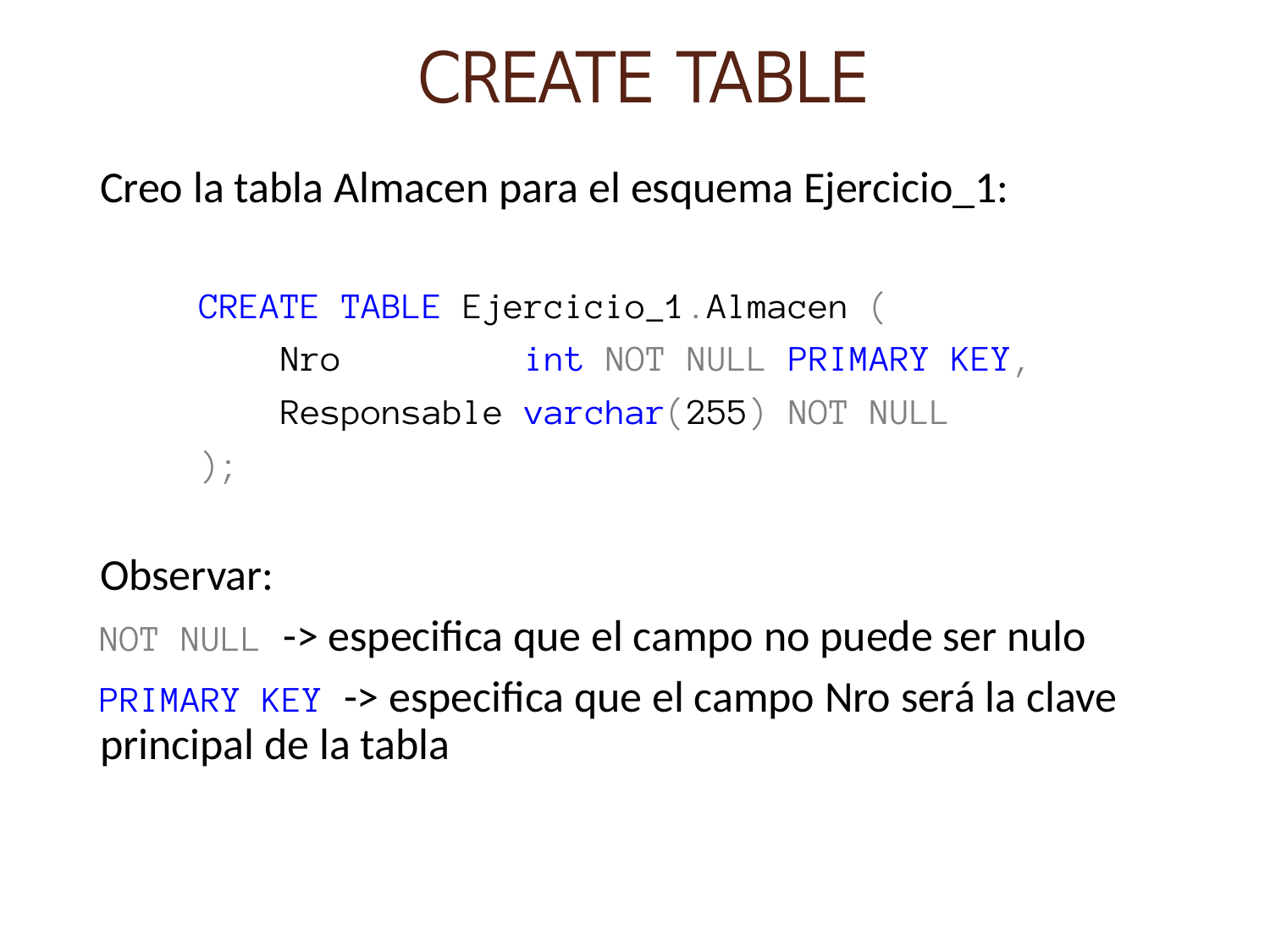

# CREATE TABLE
Creo la tabla Almacen para el esquema Ejercicio_1:

CREATE TABLE Ejercicio_1.Almacen (
    Nro         int NOT NULL PRIMARY KEY,
    Responsable varchar(255) NOT NULL
);

Observar:
NOT NULL -> especifica que el campo no puede ser nulo
PRIMARY KEY -> especifica que el campo Nro será la clave principal de la tabla